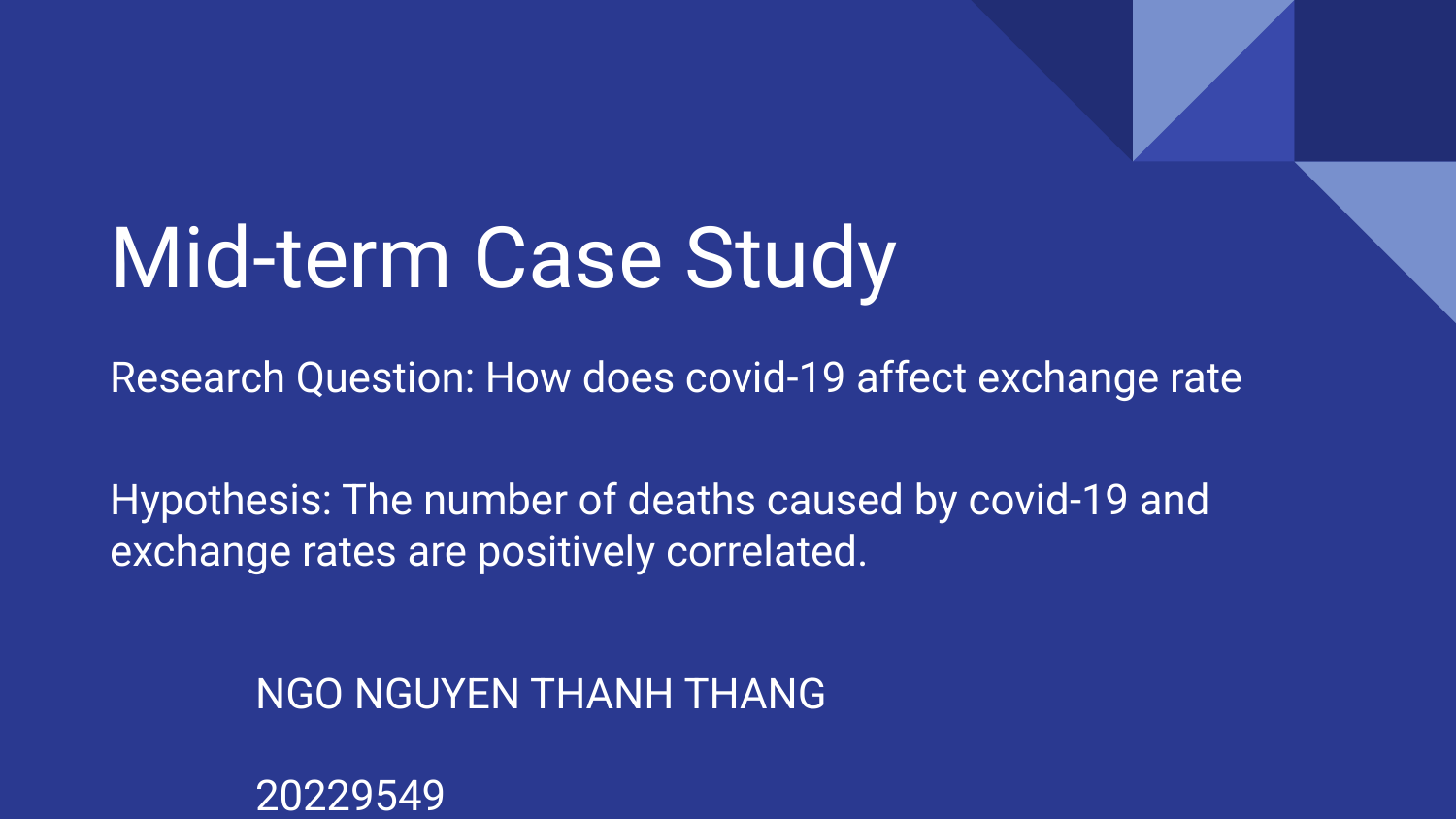

# Mid-term Case Study
Research Question: How does covid-19 affect exchange rate

Hypothesis: The number of deaths caused by covid-19 and exchange rates are positively correlated.
									NGO NGUYEN THANH THANG
									20229549